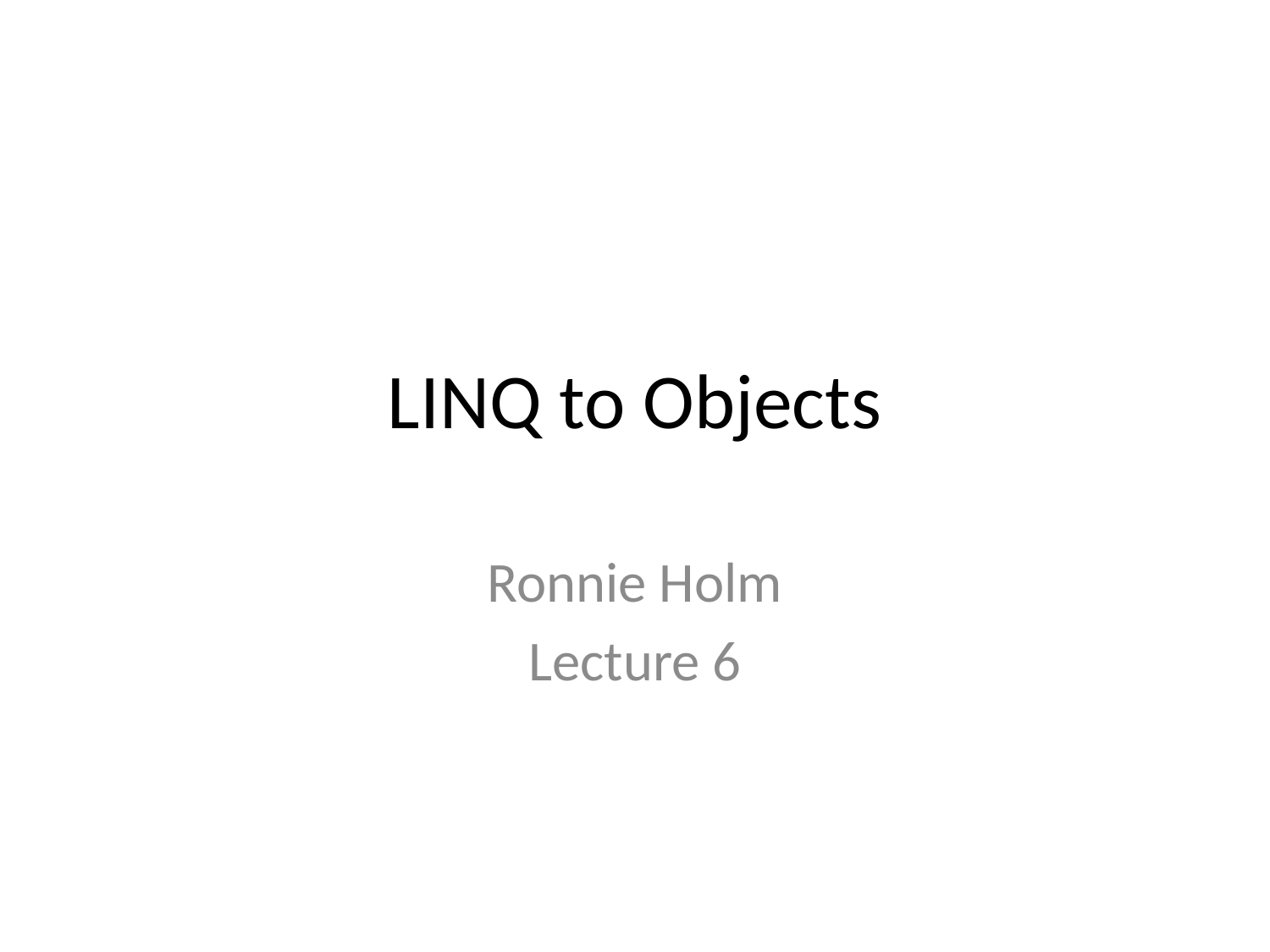

# LINQ to Objects
Ronnie Holm
Lecture 6